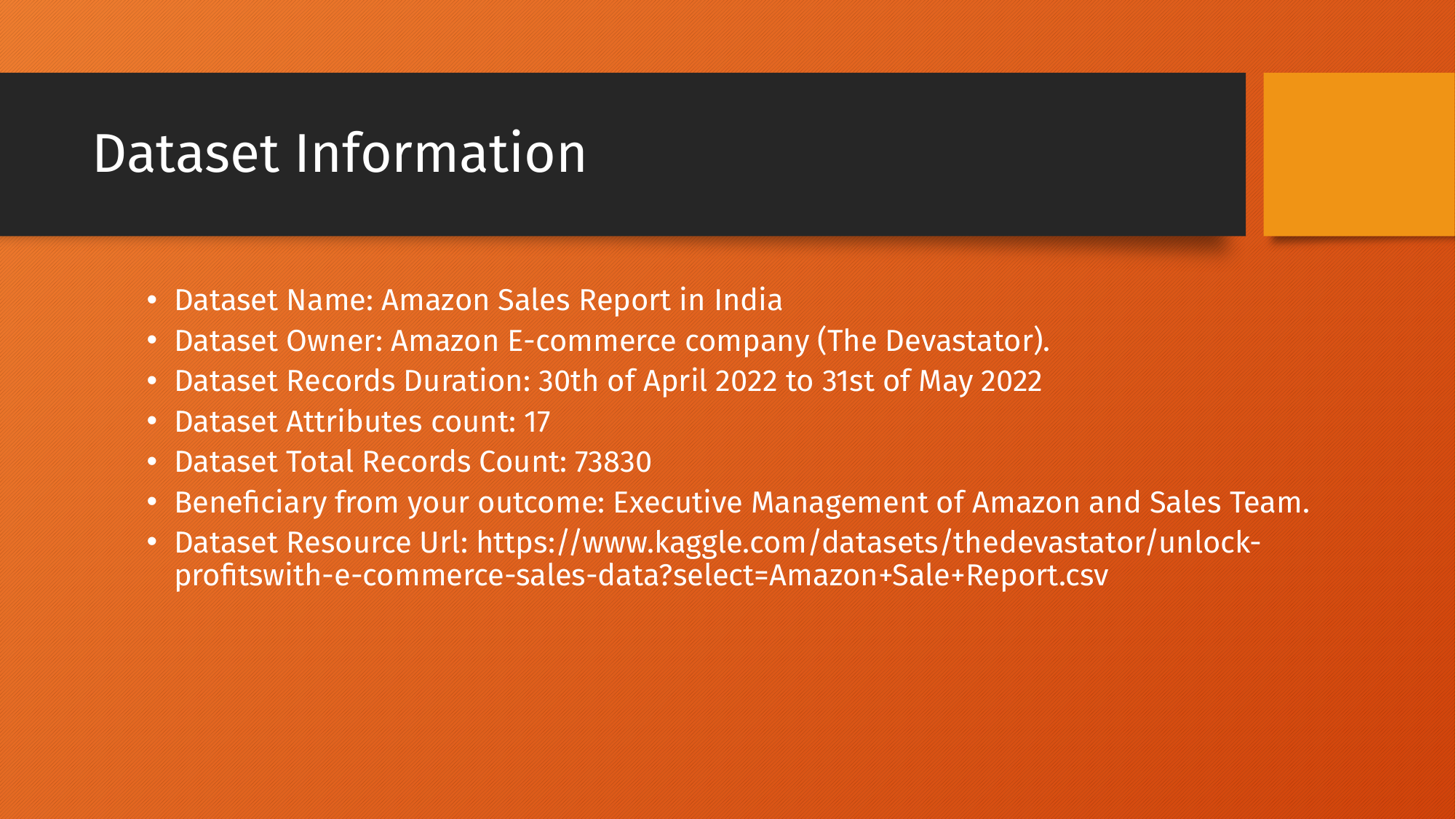

# Dataset Information
Dataset Name: Amazon Sales Report in India
Dataset Owner: Amazon E-commerce company (The Devastator).
Dataset Records Duration: 30th of April 2022 to 31st of May 2022
Dataset Attributes count: 17
Dataset Total Records Count: 73830
Beneficiary from your outcome: Executive Management of Amazon and Sales Team.
Dataset Resource Url: https://www.kaggle.com/datasets/thedevastator/unlock-profitswith-e-commerce-sales-data?select=Amazon+Sale+Report.csv